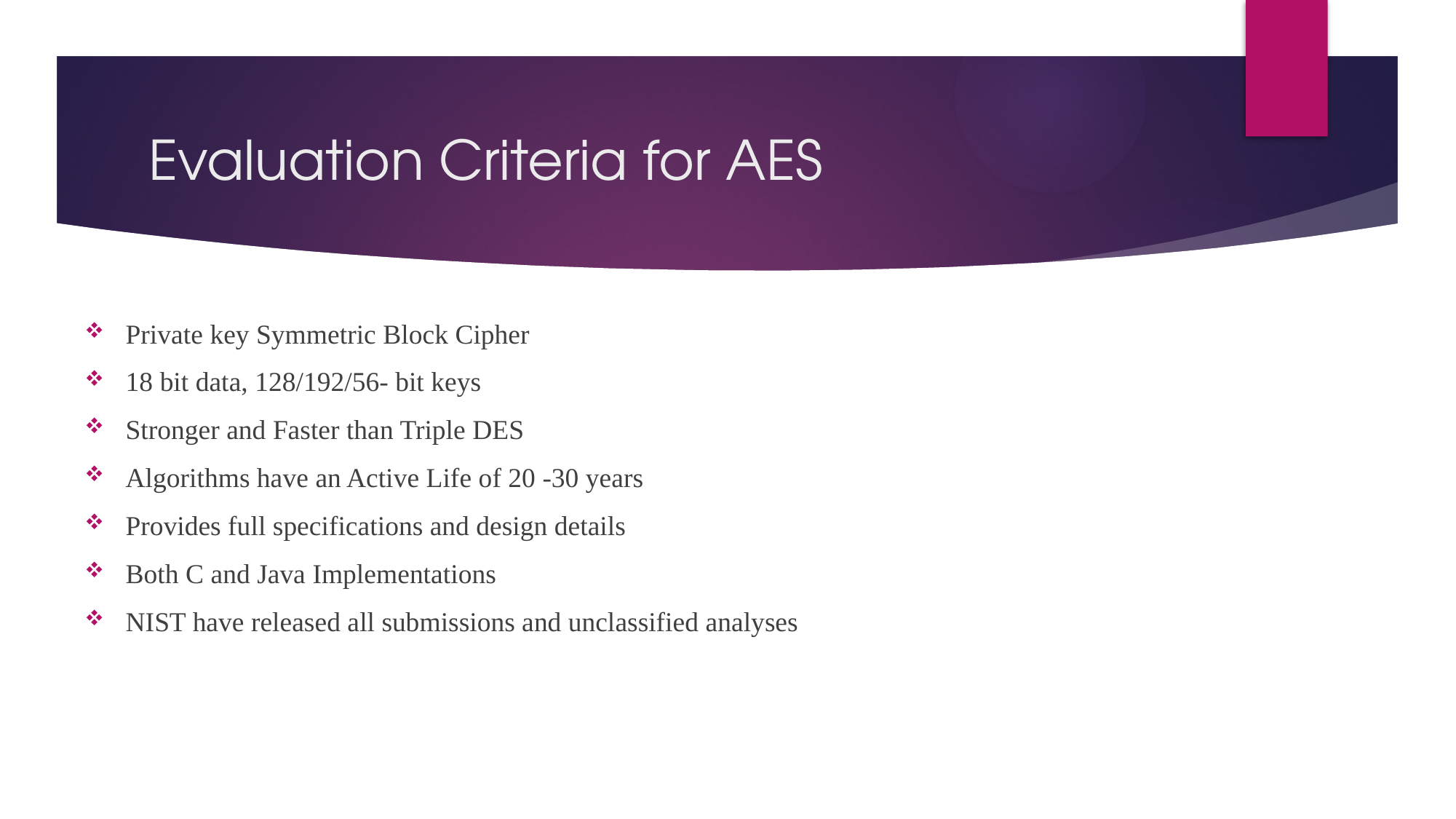

# Evaluation Criteria for AES
Private key Symmetric Block Cipher
18 bit data, 128/192/56- bit keys
Stronger and Faster than Triple DES
Algorithms have an Active Life of 20 -30 years
Provides full specifications and design details
Both C and Java Implementations
NIST have released all submissions and unclassified analyses